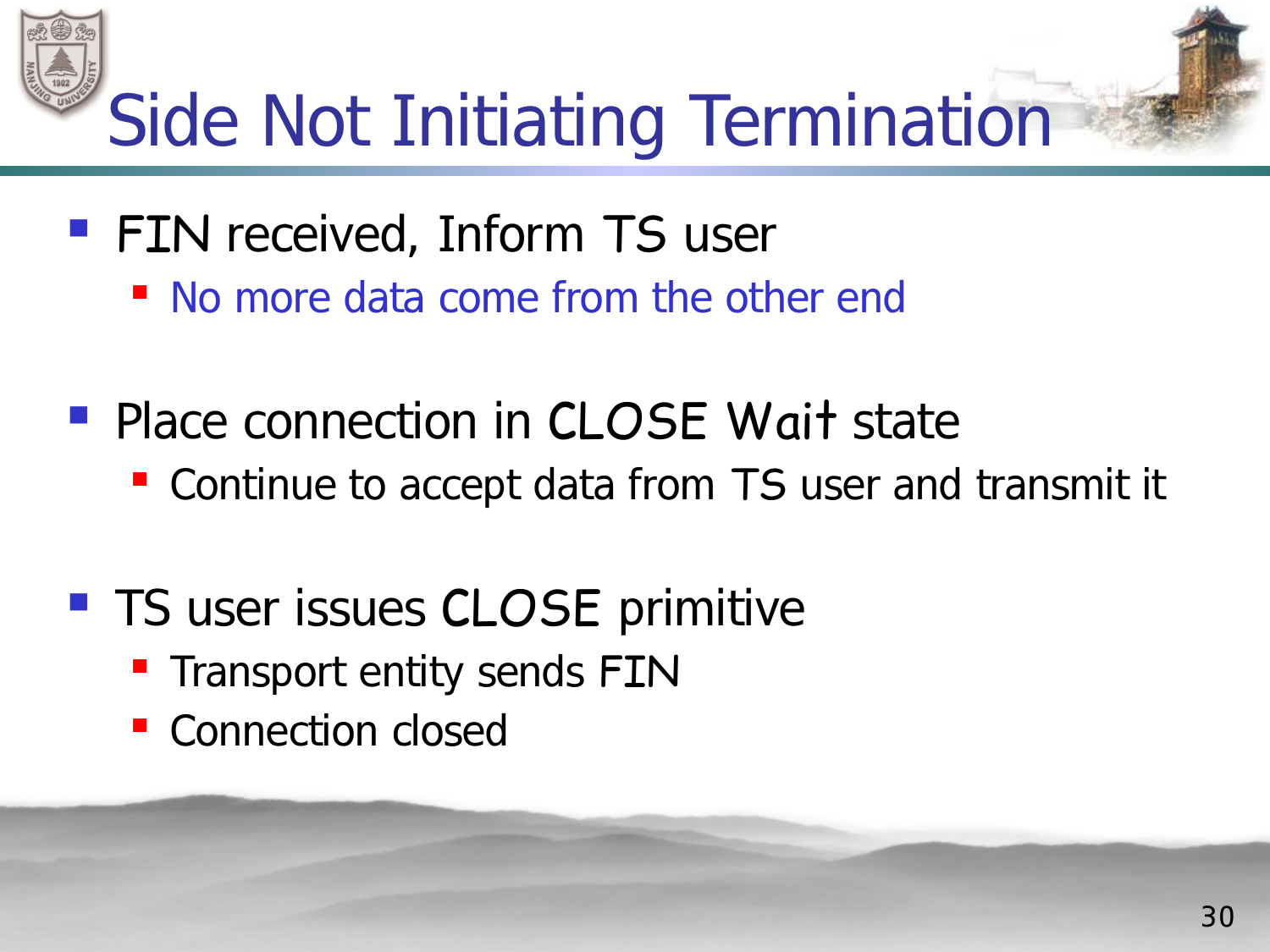

# Side Not Initiating Termination
FIN received, Inform TS user
No more data come from the other end

Place connection in CLOSE Wait state
Continue to accept data from TS user and transmit it

TS user issues CLOSE primitive
Transport entity sends FIN
Connection closed
30